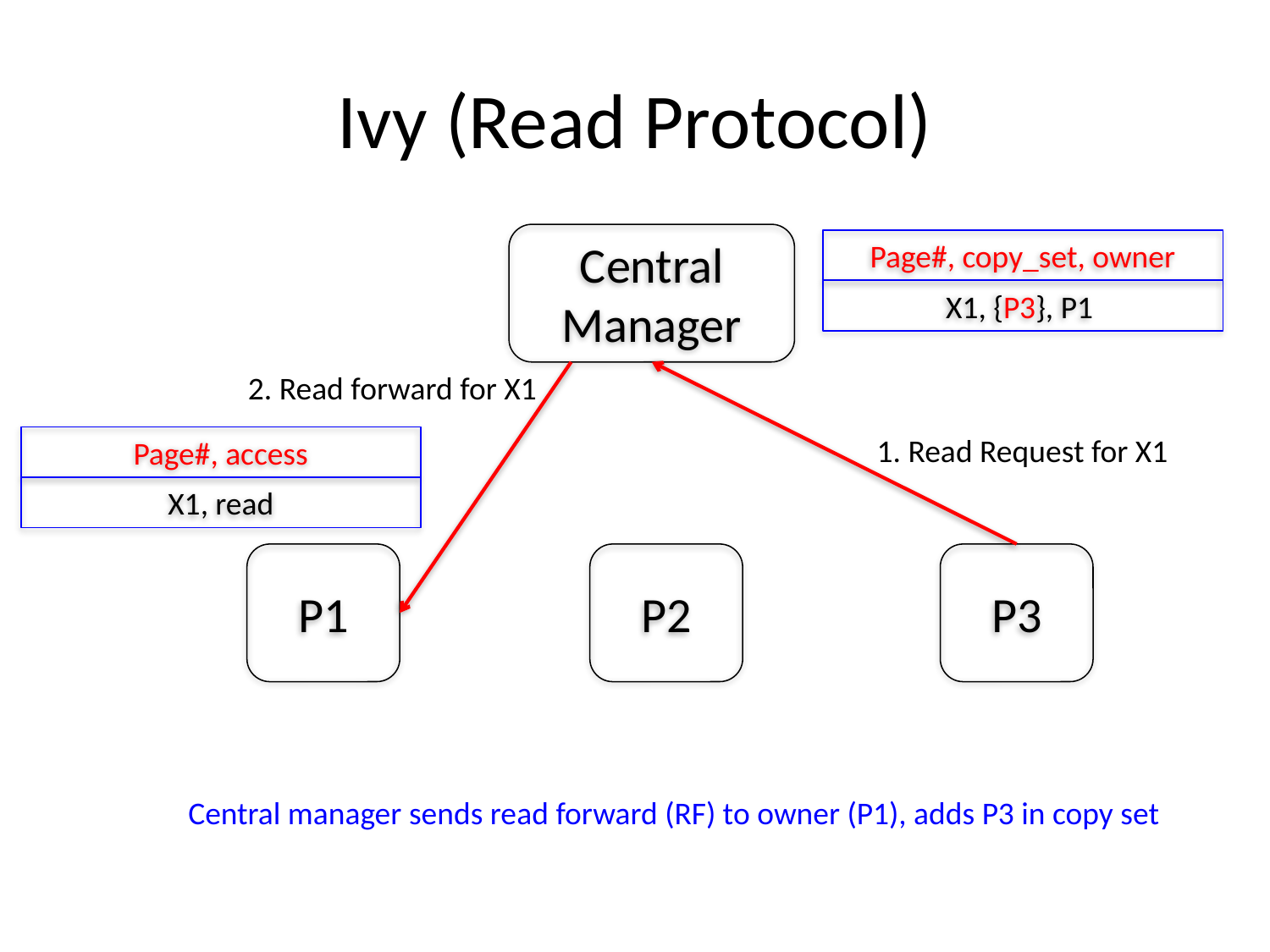

# Ivy (Read Protocol)
Central Manager
Page#, copy_set, owner
X1, {P3}, P1
2. Read forward for X1
1. Read Request for X1
Page#, access
X1, read
P1
P2
P3
Central manager sends read forward (RF) to owner (P1), adds P3 in copy set